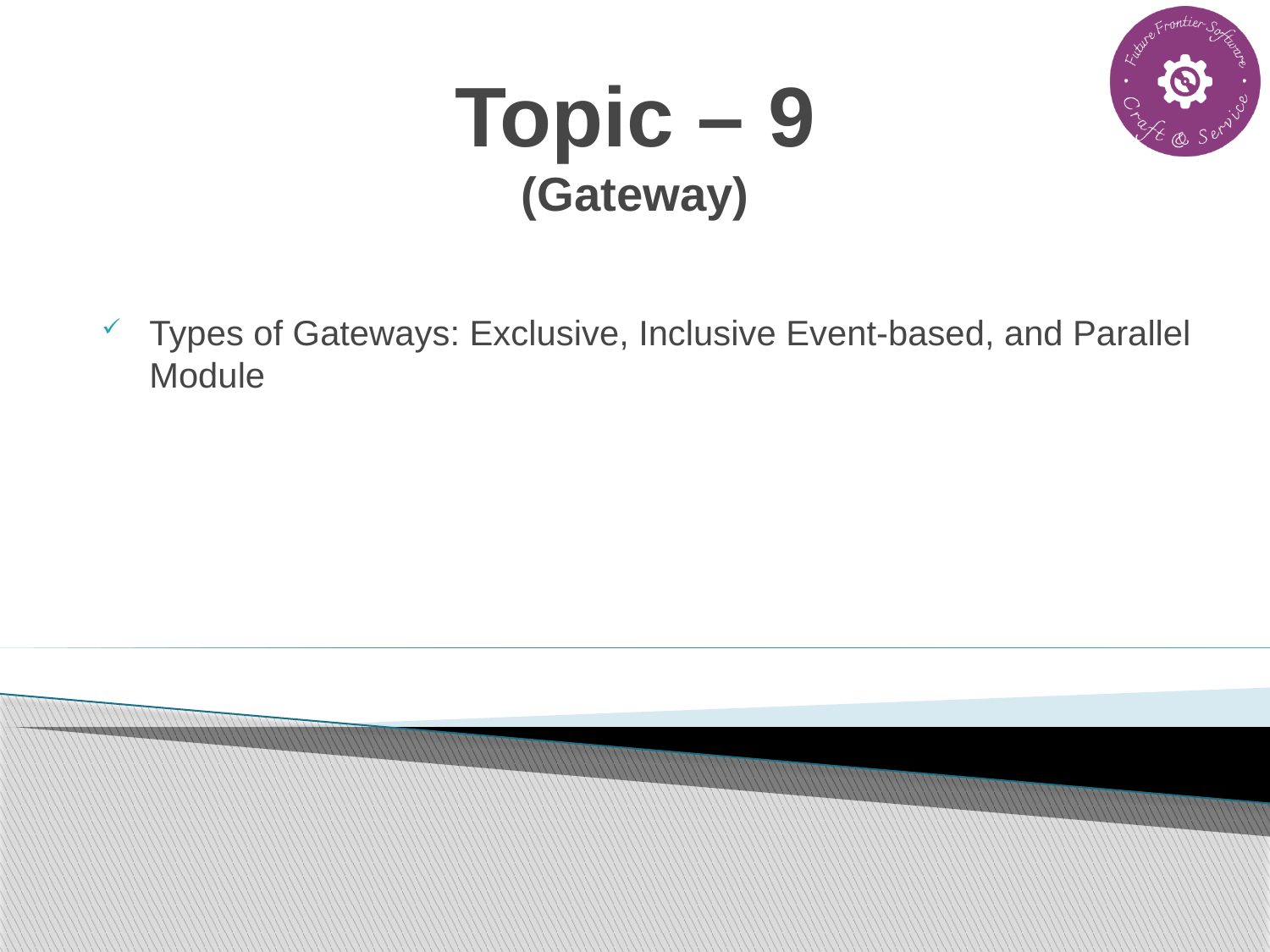

# Topic – 9 (Gateway)
Types of Gateways: Exclusive, Inclusive Event-based, and Parallel Module